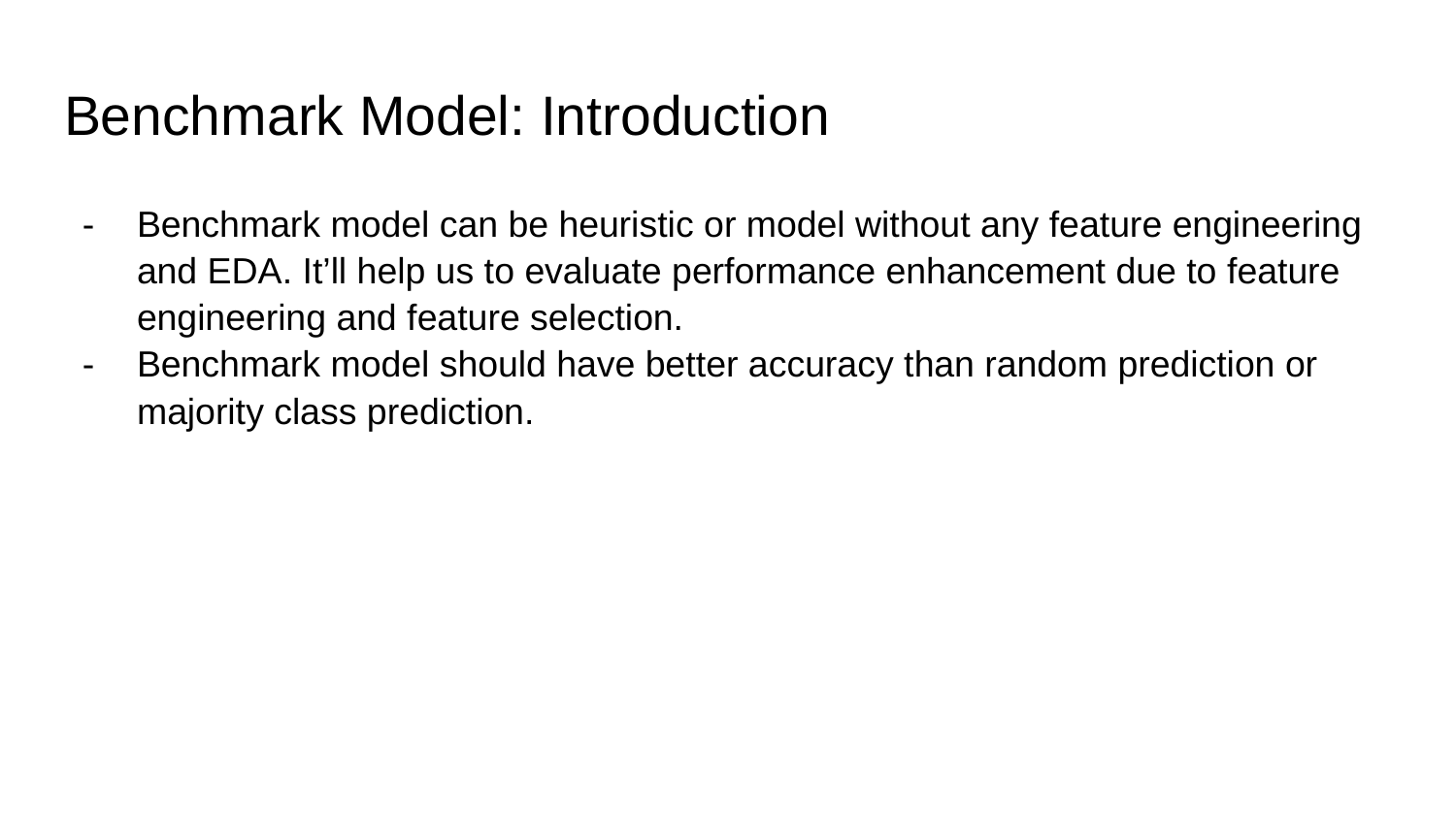

# Benchmark Model: Introduction
Benchmark model can be heuristic or model without any feature engineering and EDA. It’ll help us to evaluate performance enhancement due to feature engineering and feature selection.
Benchmark model should have better accuracy than random prediction or majority class prediction.